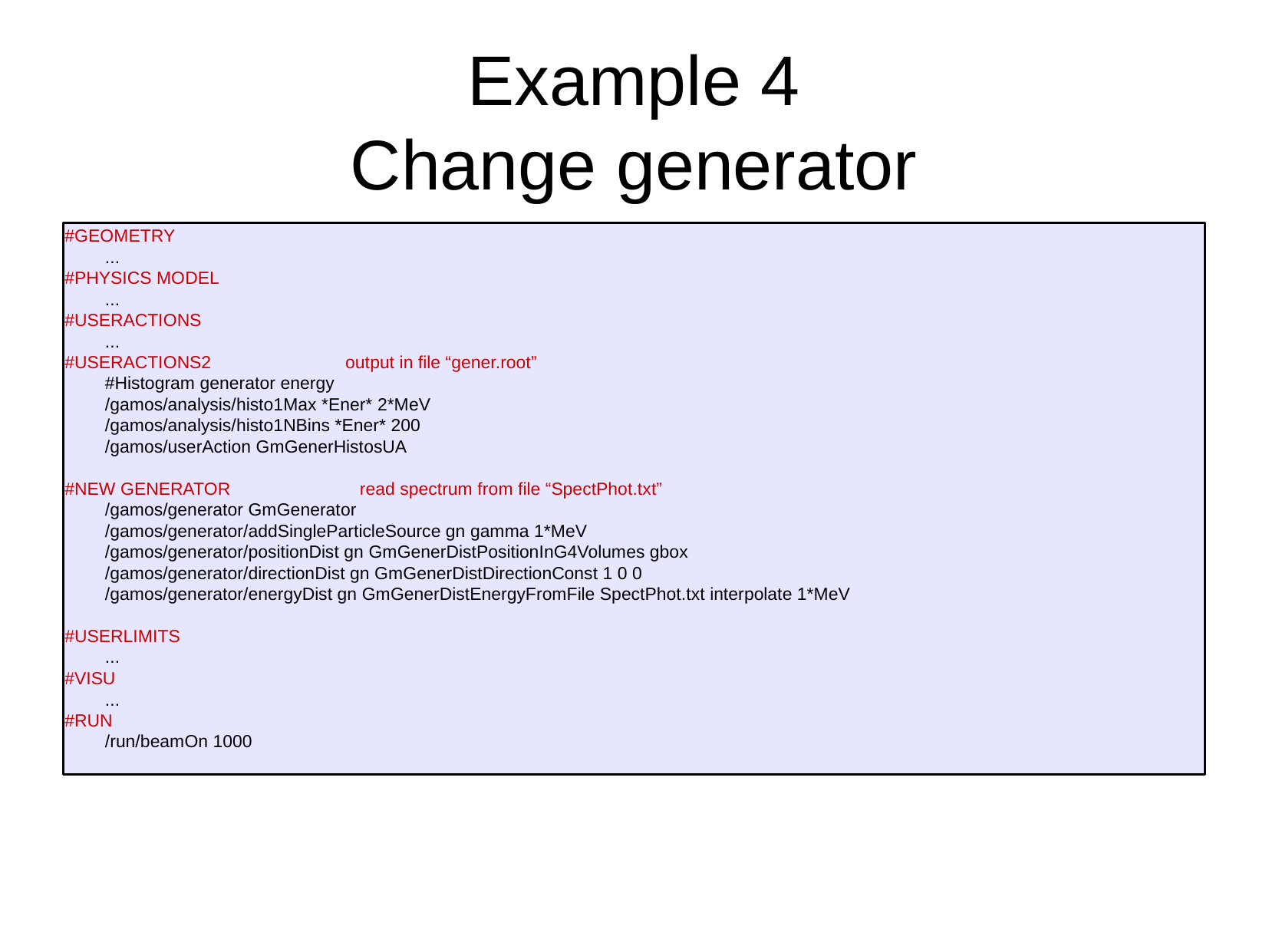

Example 4
Change generator
#GEOMETRY
...
#PHYSICS MODEL
...
#USERACTIONS
...
#USERACTIONS2                           output in file “gener.root”
#Histogram generator energy
/gamos/analysis/histo1Max *Ener* 2*MeV
/gamos/analysis/histo1NBins *Ener* 200
/gamos/userAction GmGenerHistosUA
#NEW GENERATOR                          read spectrum from file “SpectPhot.txt”
/gamos/generator GmGenerator
/gamos/generator/addSingleParticleSource gn gamma 1*MeV
/gamos/generator/positionDist gn GmGenerDistPositionInG4Volumes gbox
/gamos/generator/directionDist gn GmGenerDistDirectionConst 1 0 0
/gamos/generator/energyDist gn GmGenerDistEnergyFromFile SpectPhot.txt interpolate 1*MeV
#USERLIMITS
...
#VISU
...
#RUN
/run/beamOn 1000